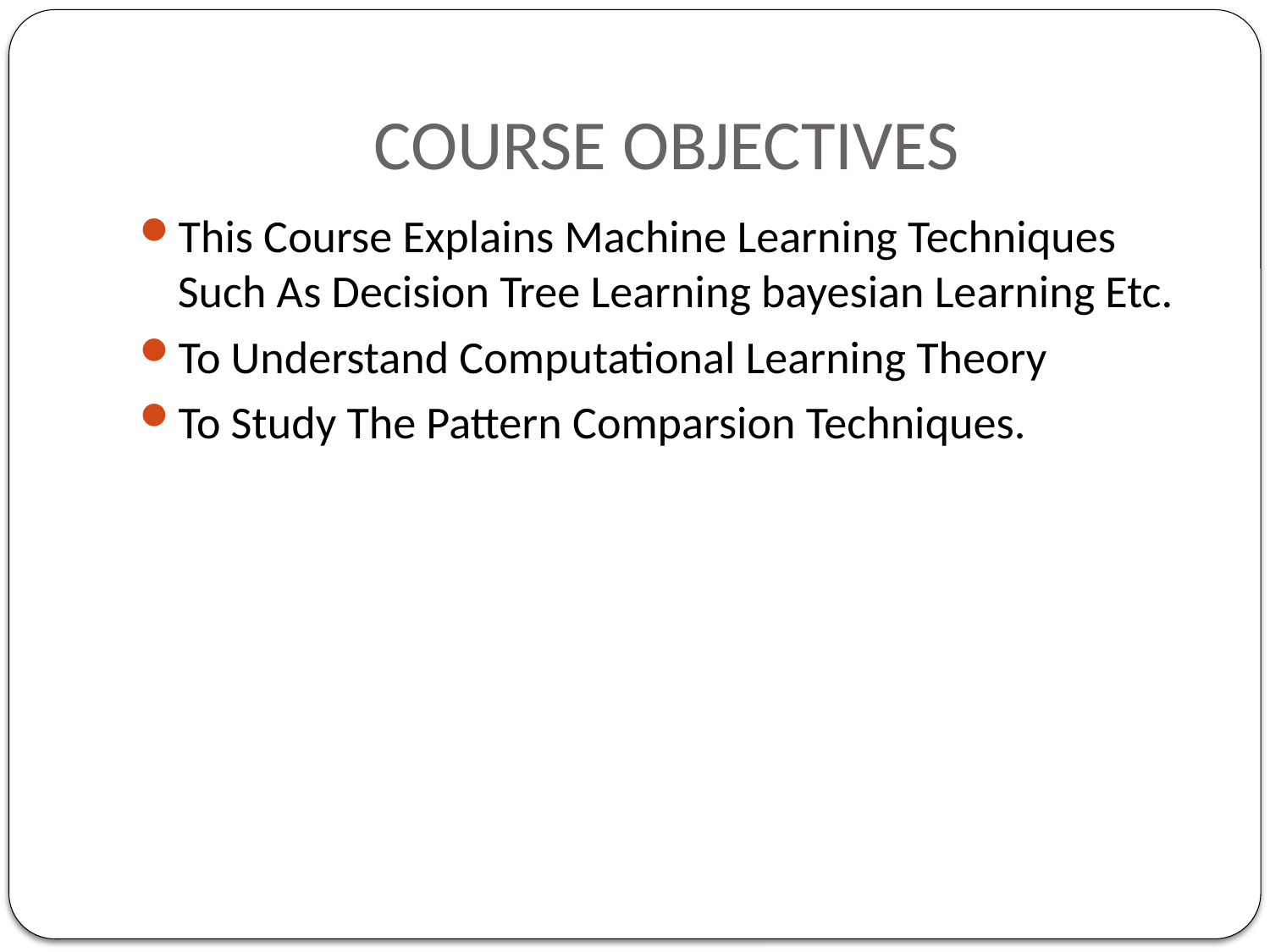

# COURSE OBJECTIVES
This Course Explains Machine Learning Techniques Such As Decision Tree Learning bayesian Learning Etc.
To Understand Computational Learning Theory
To Study The Pattern Comparsion Techniques.